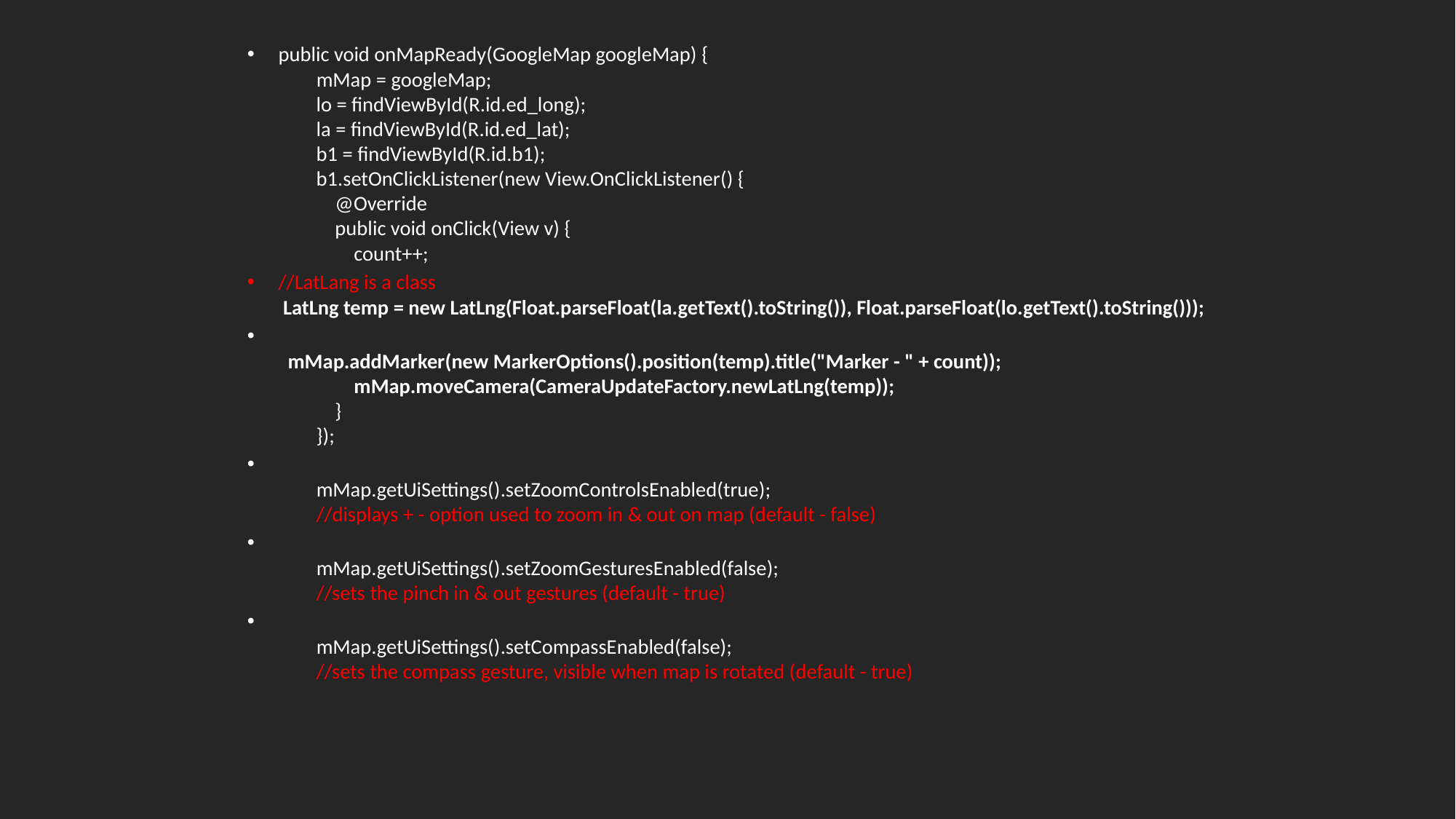

public void onMapReady(GoogleMap googleMap) {
        mMap = googleMap;
        lo = findViewById(R.id.ed_long);
        la = findViewById(R.id.ed_lat);
        b1 = findViewById(R.id.b1);
        b1.setOnClickListener(new View.OnClickListener() {
            @Override
            public void onClick(View v) {
                count++;
//LatLang is a class
 LatLng temp = new LatLng(Float.parseFloat(la.getText().toString()), Float.parseFloat(lo.getText().toString()));
  mMap.addMarker(new MarkerOptions().position(temp).title("Marker - " + count));
                mMap.moveCamera(CameraUpdateFactory.newLatLng(temp));
            }
        });
        mMap.getUiSettings().setZoomControlsEnabled(true);
        //displays + - option used to zoom in & out on map (default - false)
        mMap.getUiSettings().setZoomGesturesEnabled(false);
        //sets the pinch in & out gestures (default - true)
        mMap.getUiSettings().setCompassEnabled(false);
        //sets the compass gesture, visible when map is rotated (default - true)